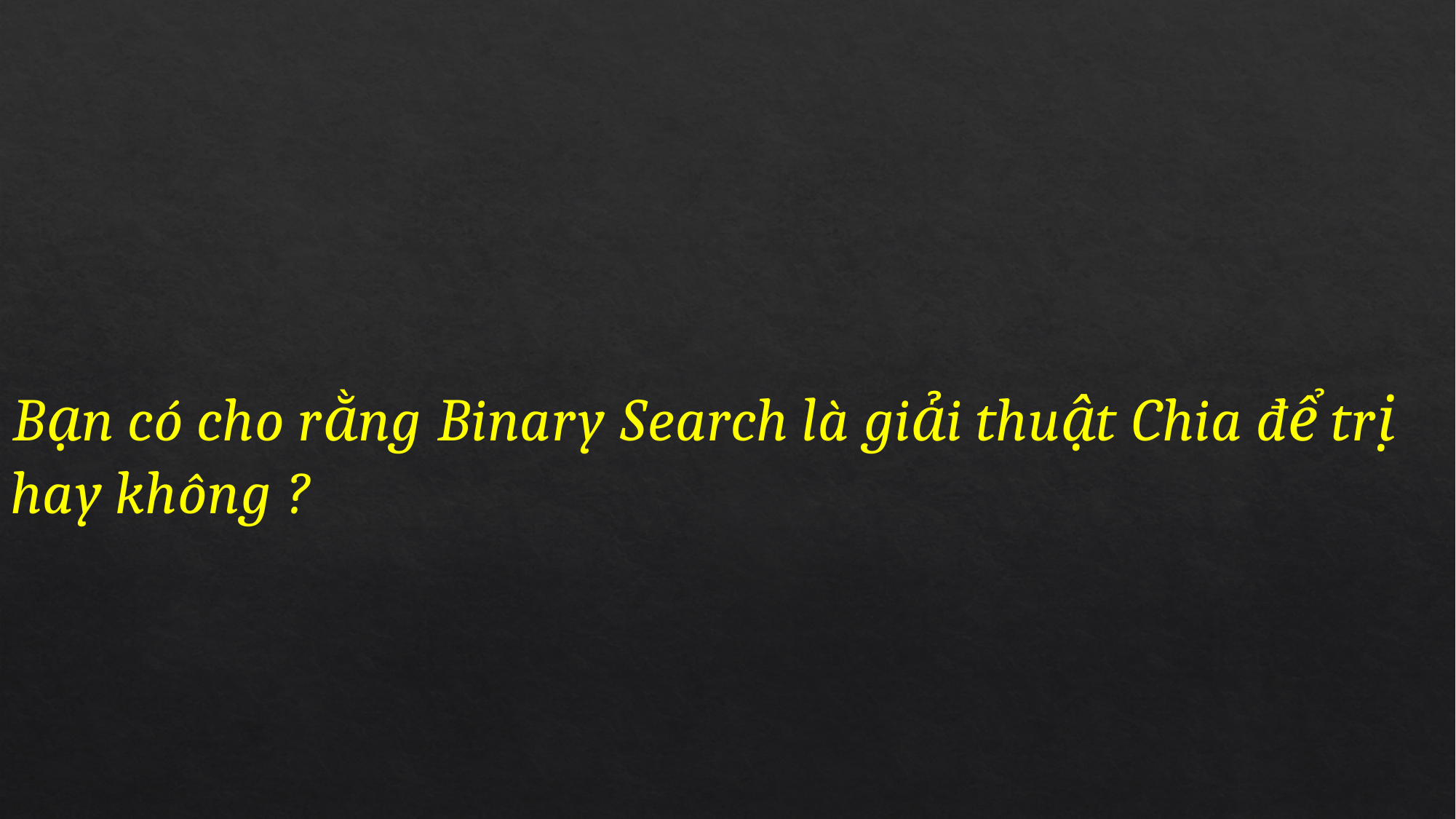

Bạn có cho rằng Binary Search là giải thuật Chia để trị hay không ?